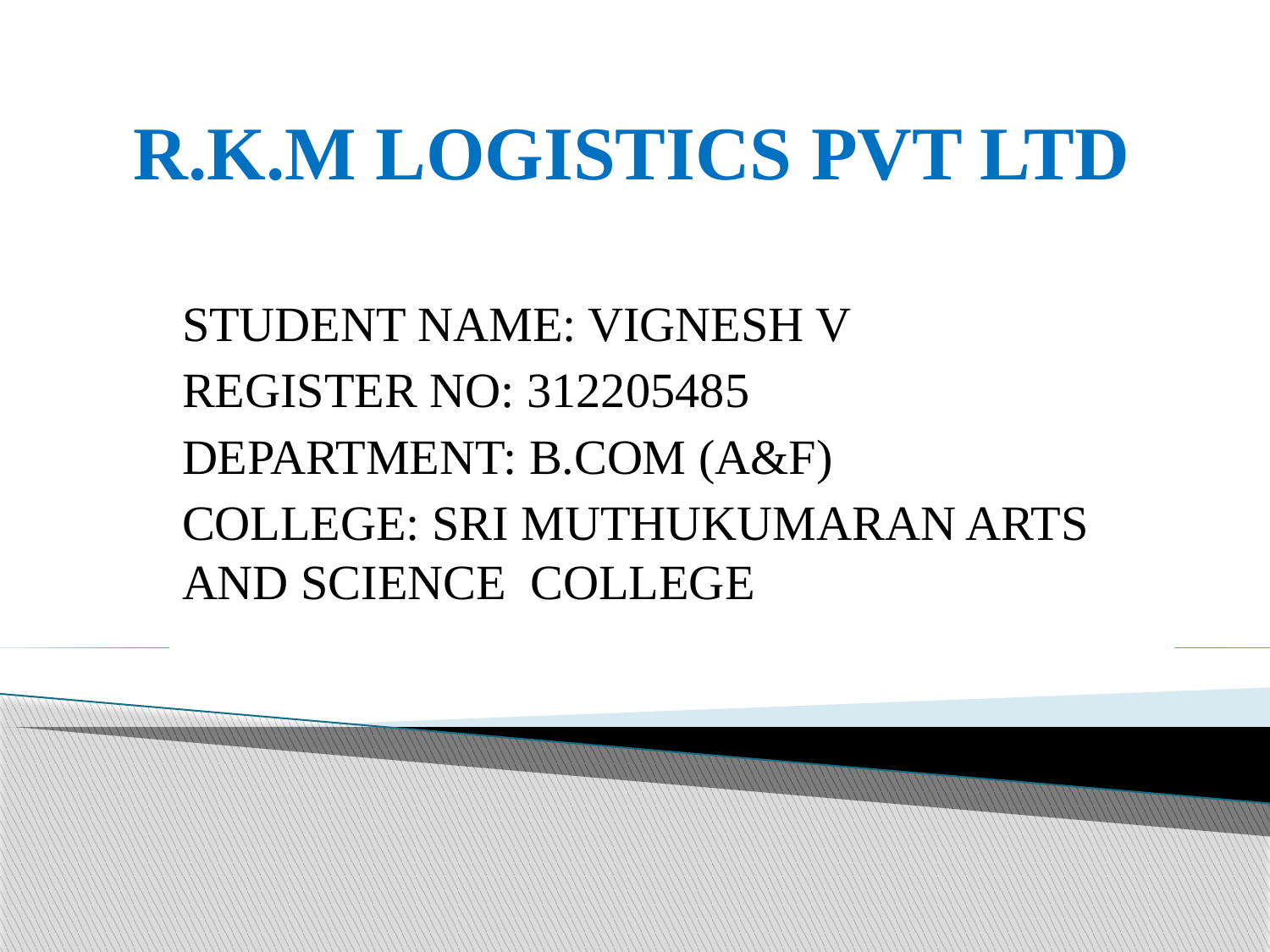

# R.K.M LOGISTICS PVT LTD
STUDENT NAME: VIGNESH V
REGISTER NO: 312205485
DEPARTMENT: B.COM (A&F)
COLLEGE: SRI MUTHUKUMARAN ARTS AND SCIENCE  COLLEGE